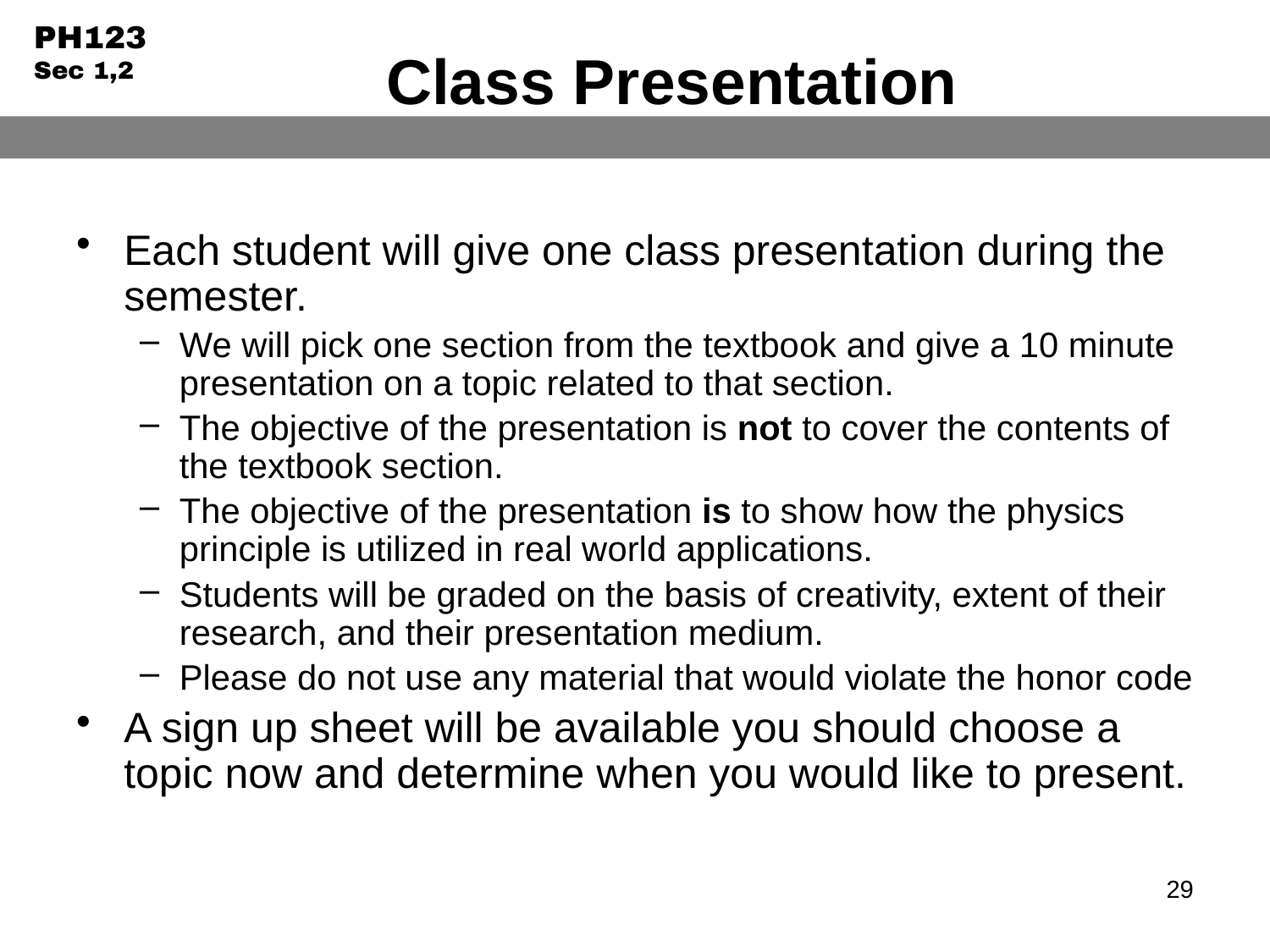

# Class Presentation
Each student will give one class presentation during the semester.
We will pick one section from the textbook and give a 10 minute presentation on a topic related to that section.
The objective of the presentation is not to cover the contents of the textbook section.
The objective of the presentation is to show how the physics principle is utilized in real world applications.
Students will be graded on the basis of creativity, extent of their research, and their presentation medium.
Please do not use any material that would violate the honor code
A sign up sheet will be available you should choose a topic now and determine when you would like to present.
29